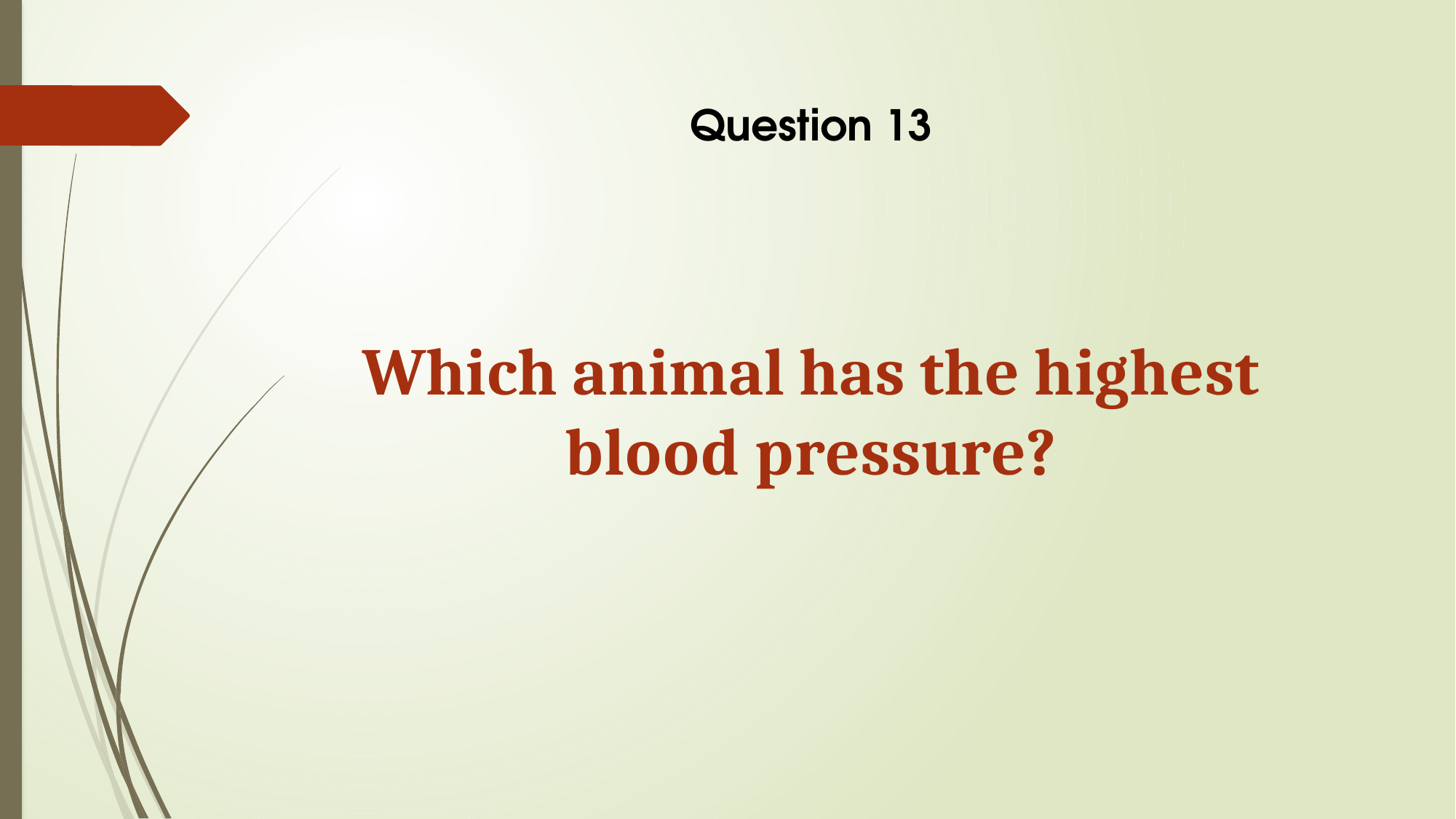

Question 13
Which animal has the highest blood pressure?